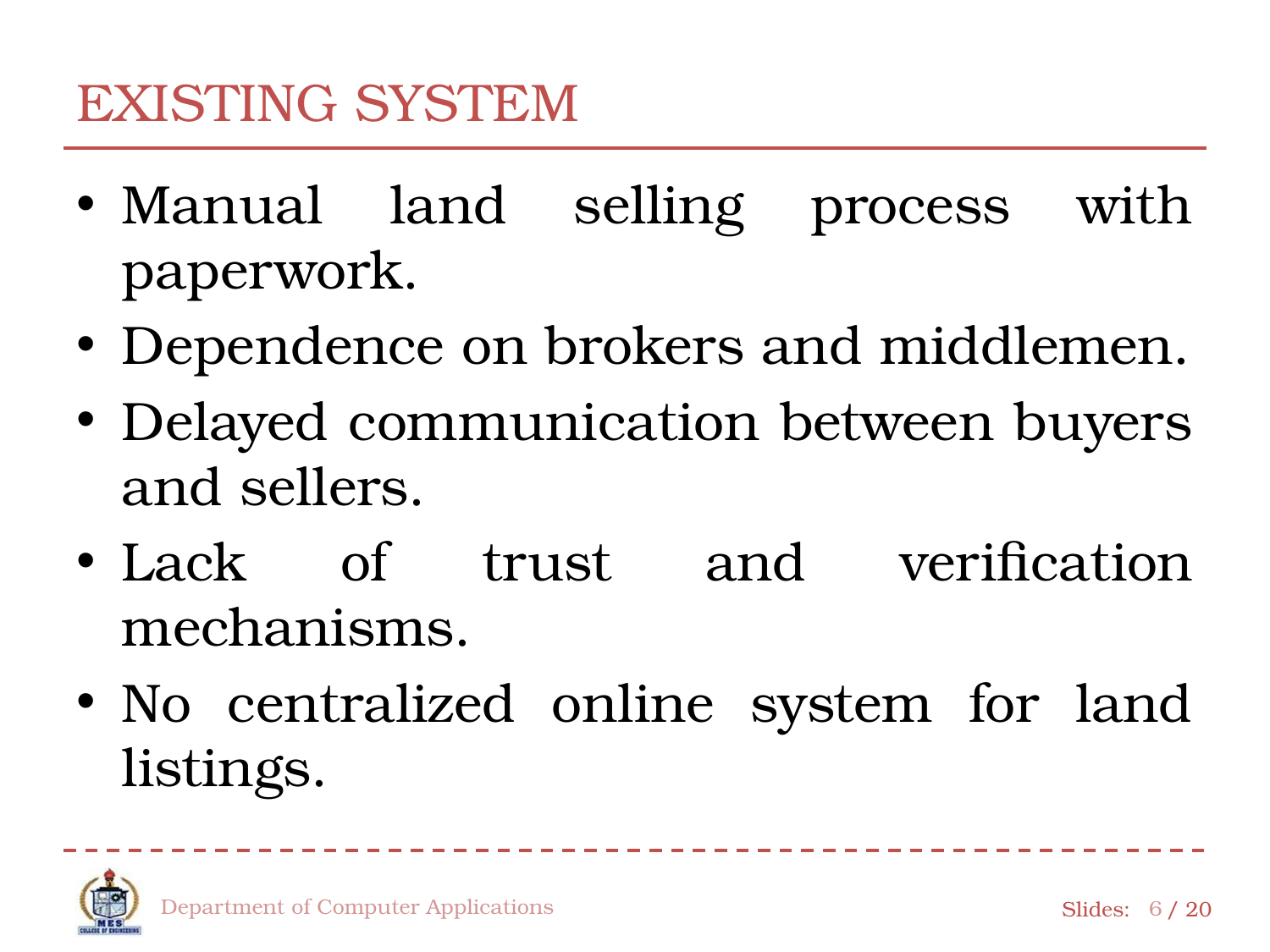

# EXISTING SYSTEM
Manual land selling process with paperwork.
Dependence on brokers and middlemen.
Delayed communication between buyers and sellers.
Lack of trust and verification mechanisms.
No centralized online system for land listings.

Department of Computer Applications
6